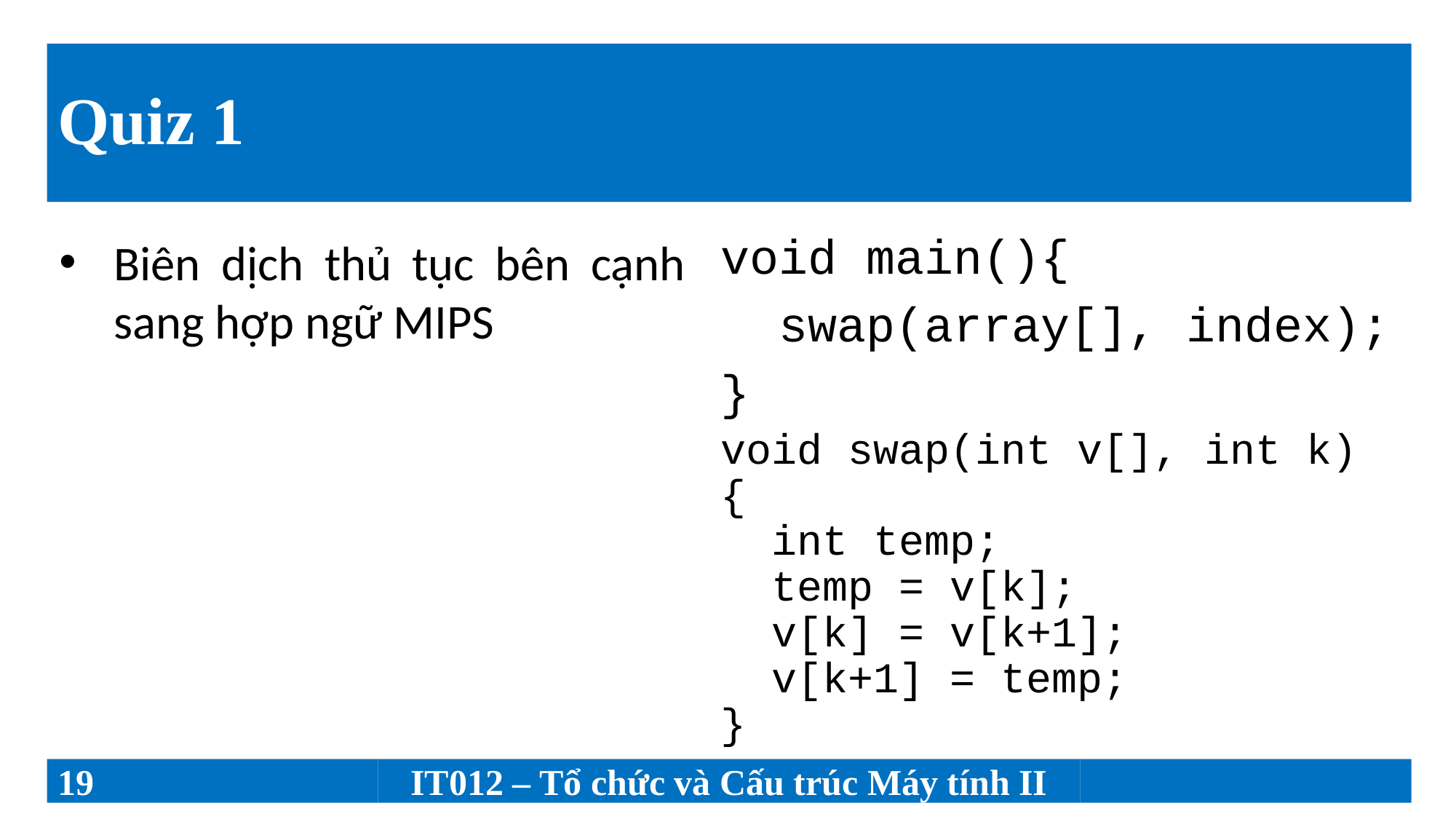

# Quiz 1
Biên dịch thủ tục bên cạnh sang hợp ngữ MIPS
void main(){
  swap(array[], index);
}
void swap(int v[], int k)
{
  int temp;
  temp = v[k];
  v[k] = v[k+1];
  v[k+1] = temp;
}
19